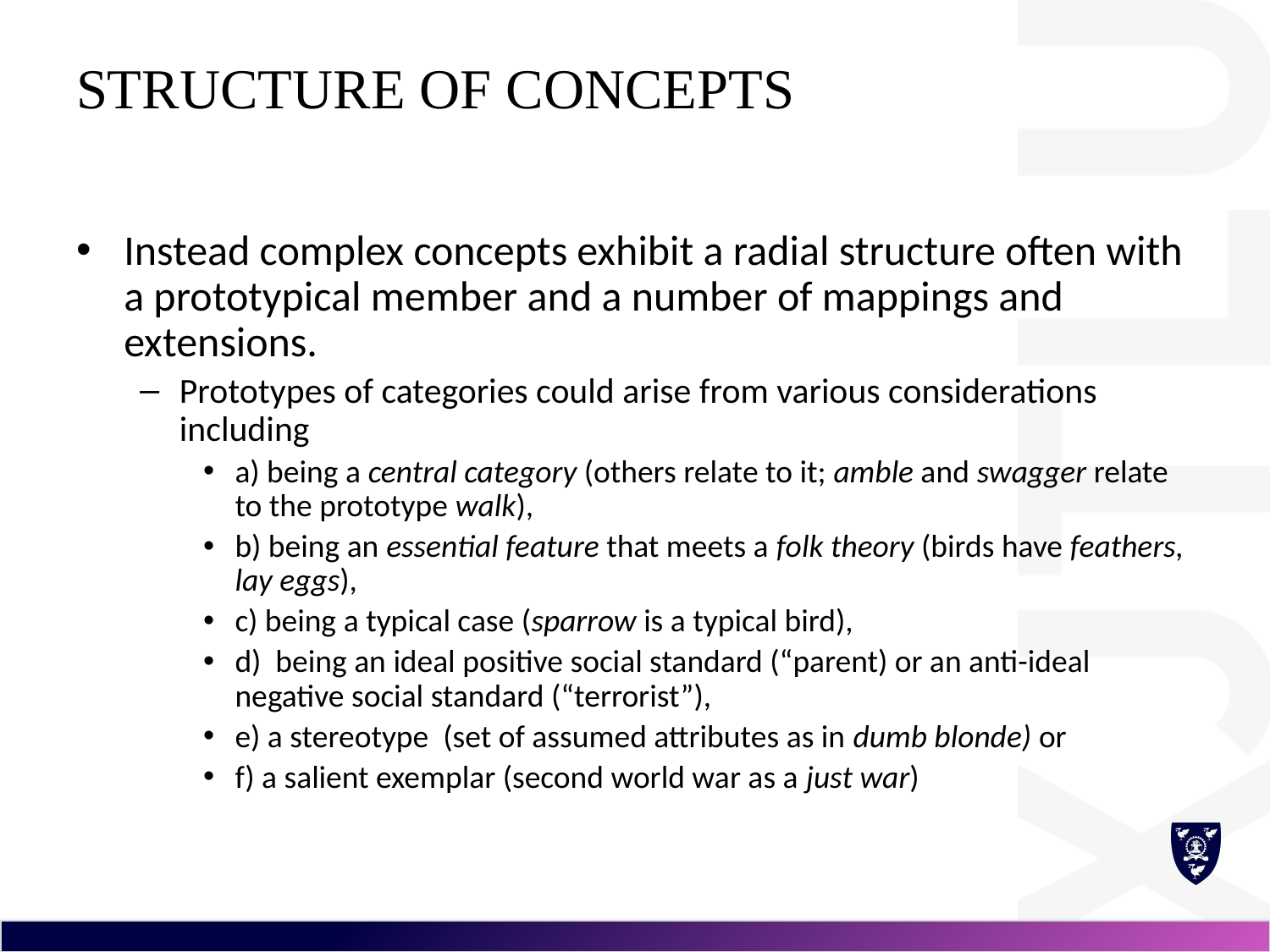

# Structure of concepts
Instead complex concepts exhibit a radial structure often with a prototypical member and a number of mappings and extensions.
Prototypes of categories could arise from various considerations including
a) being a central category (others relate to it; amble and swagger relate to the prototype walk),
b) being an essential feature that meets a folk theory (birds have feathers, lay eggs),
c) being a typical case (sparrow is a typical bird),
d)  being an ideal positive social standard (“parent) or an anti-ideal negative social standard (“terrorist”),
e) a stereotype  (set of assumed attributes as in dumb blonde) or
f) a salient exemplar (second world war as a just war)